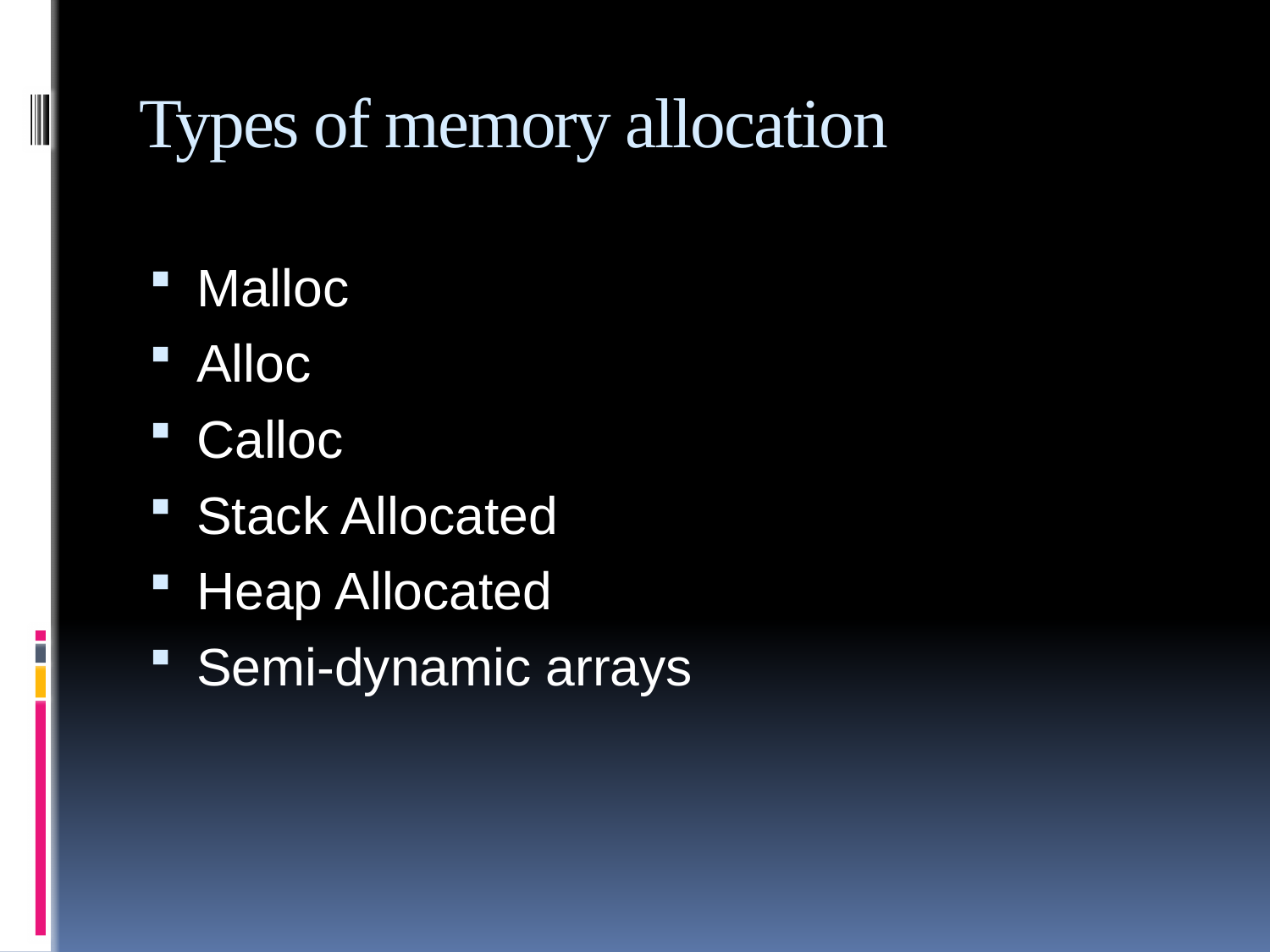

# Types of memory allocation
Malloc
Alloc
Calloc
Stack Allocated
Heap Allocated
Semi-dynamic arrays